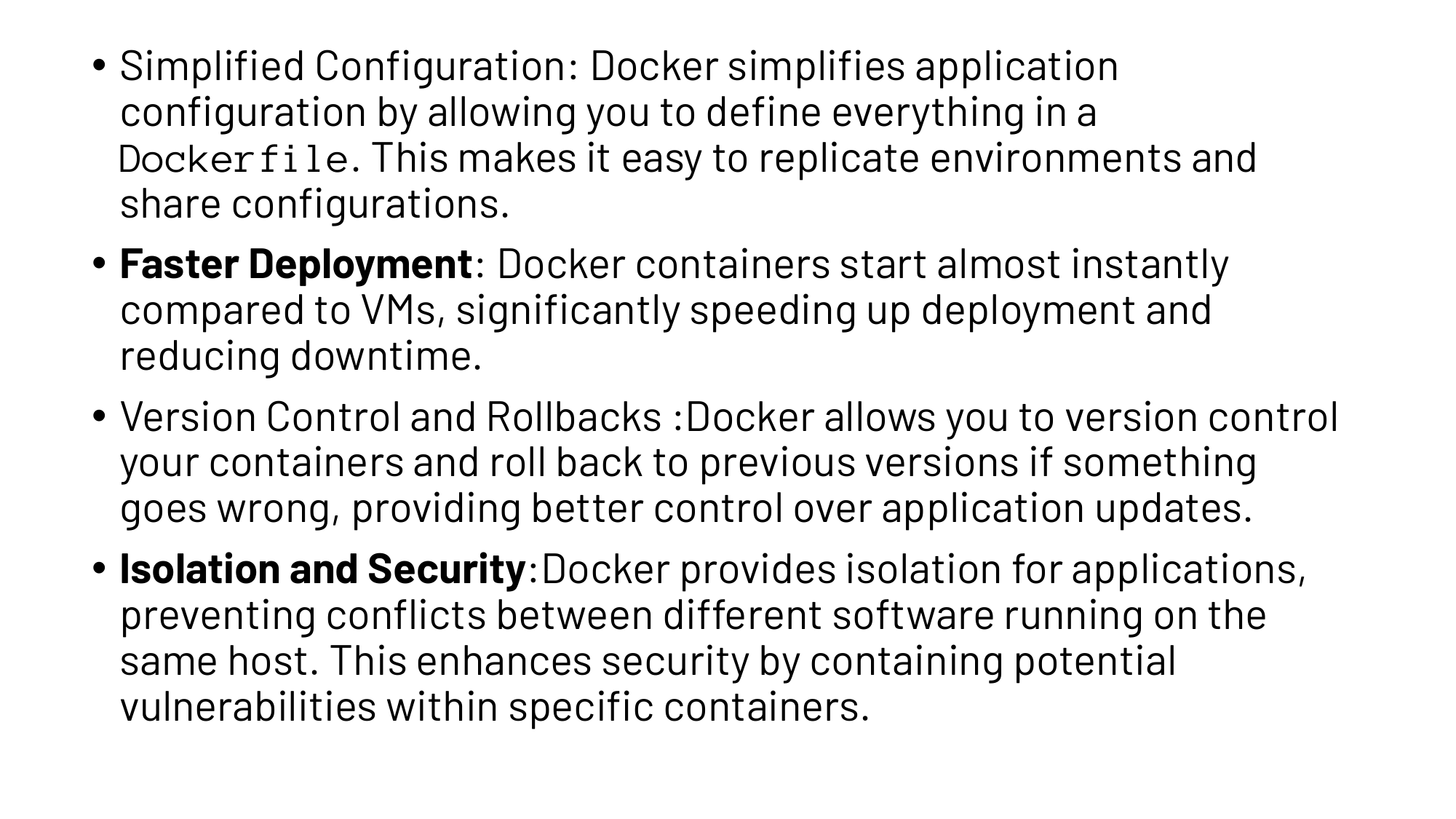

Simplified Configuration: Docker simplifies application configuration by allowing you to define everything in a Dockerfile. This makes it easy to replicate environments and share configurations.
Faster Deployment: Docker containers start almost instantly compared to VMs, significantly speeding up deployment and reducing downtime.
Version Control and Rollbacks :Docker allows you to version control your containers and roll back to previous versions if something goes wrong, providing better control over application updates.
Isolation and Security:Docker provides isolation for applications, preventing conflicts between different software running on the same host. This enhances security by containing potential vulnerabilities within specific containers.